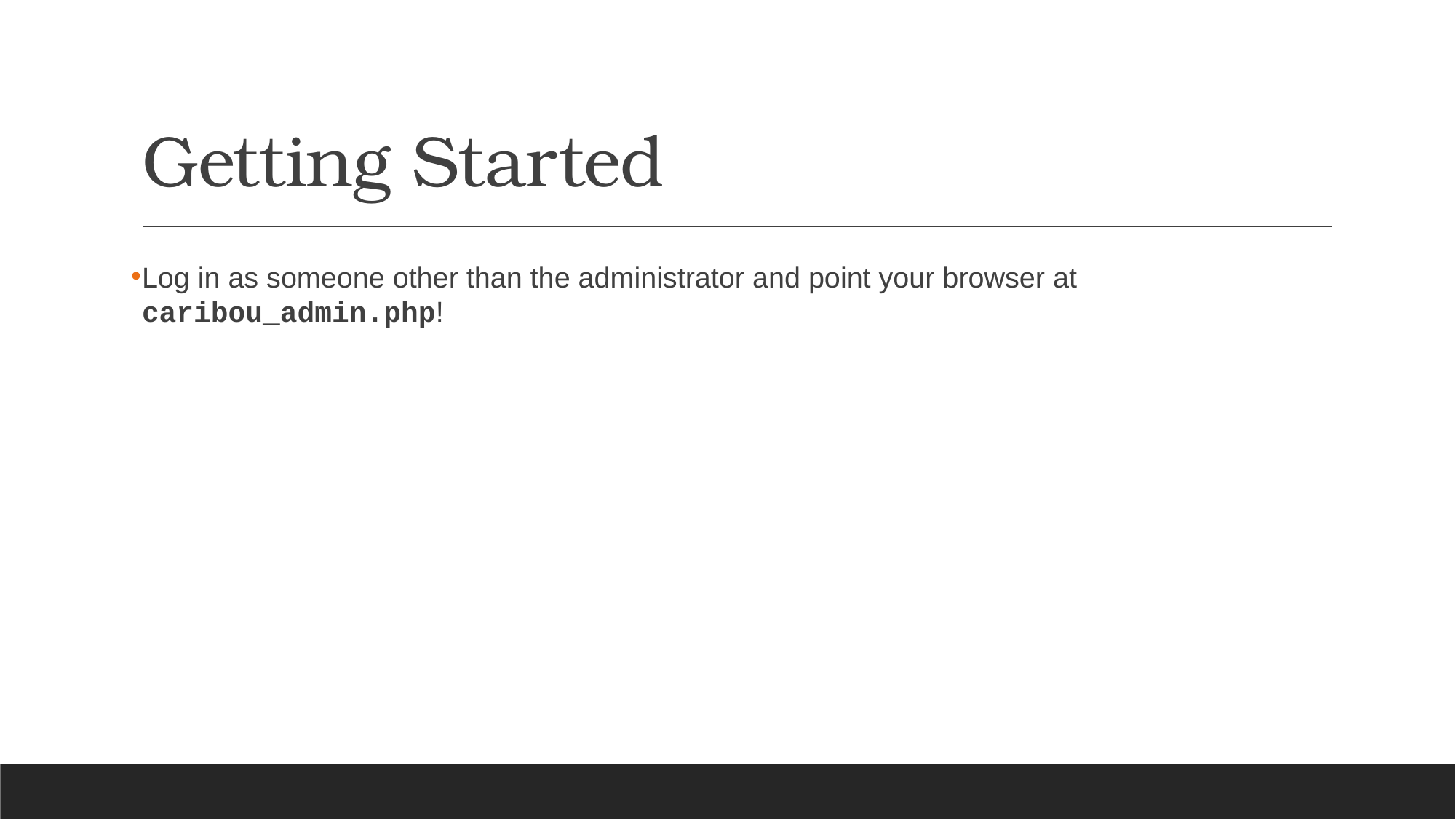

# Getting Started
Log in as someone other than the administrator and point your browser at caribou_admin.php!